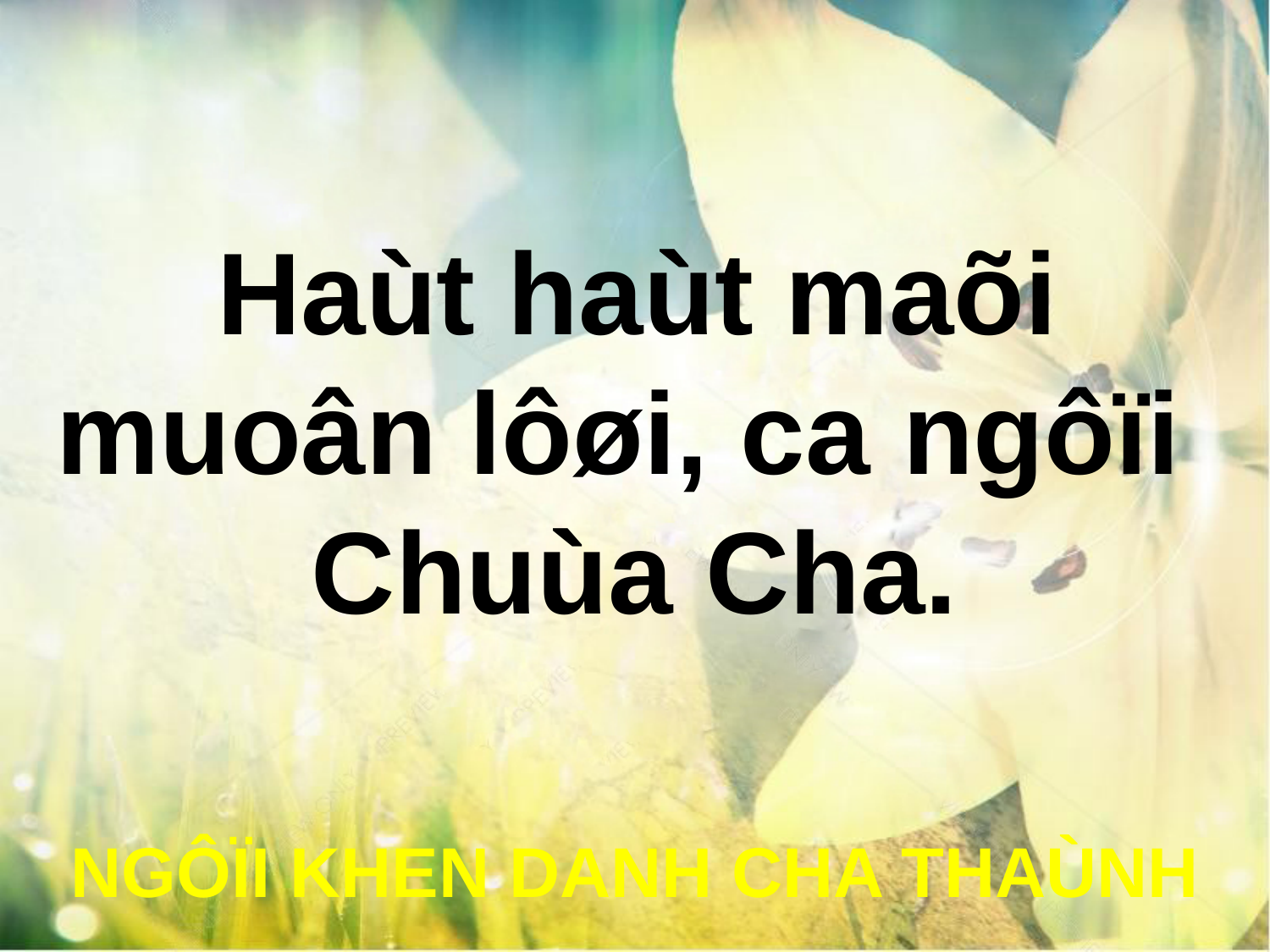

Haùt haùt maõi
muoân lôøi, ca ngôïi
Chuùa Cha.
NGÔÏI KHEN DANH CHA THAÙNH